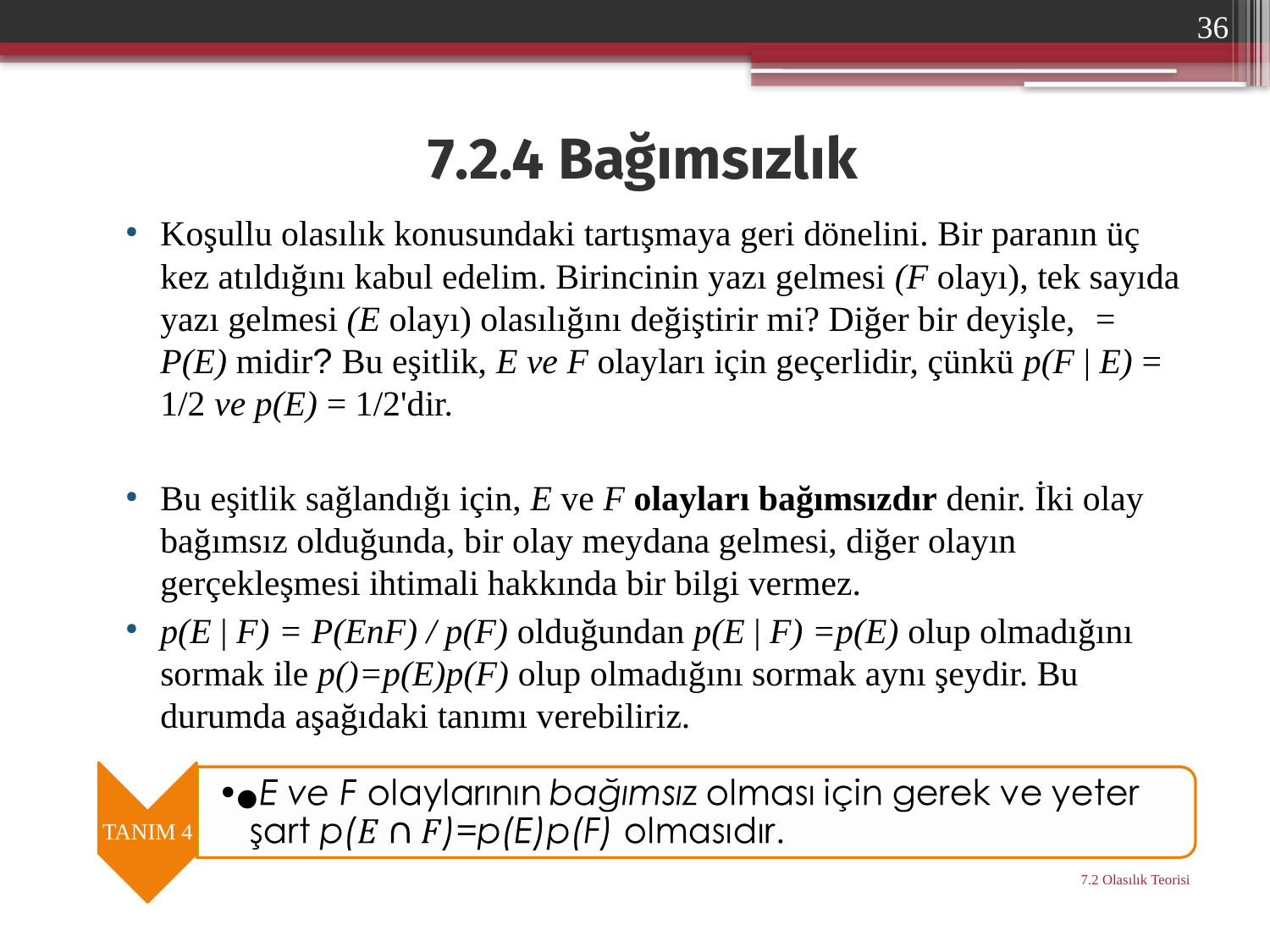

36
# 7.2.4 Bağımsızlık
Koşullu olasılık konusundaki tartışmaya geri dönelini. Bir paranın üç kez atıldığını kabul edelim. Birincinin yazı gelmesi (F olayı), tek sayıda yazı gelmesi (E olayı) olasılığını değiştirir mi? Diğer bir deyişle,  = P(E) midir? Bu eşitlik, E ve F olayları için geçerlidir, çünkü p(F | E) = 1/2 ve p(E) = 1/2'dir.

Bu eşitlik sağlandığı için, E ve F olayları bağımsızdır denir. İki olay bağımsız olduğunda, bir olay meydana gelmesi, diğer olayın gerçekleşmesi ihtimali hakkında bir bilgi vermez.
p(E | F) = P(EnF) / p(F) olduğundan p(E | F) =p(E) olup olmadığını sormak ile p()=p(E)p(F) olup olmadığını sormak aynı şeydir. Bu durumda aşağıdaki tanımı verebiliriz.

TANIM 4

7.2 Olasılık Teorisi